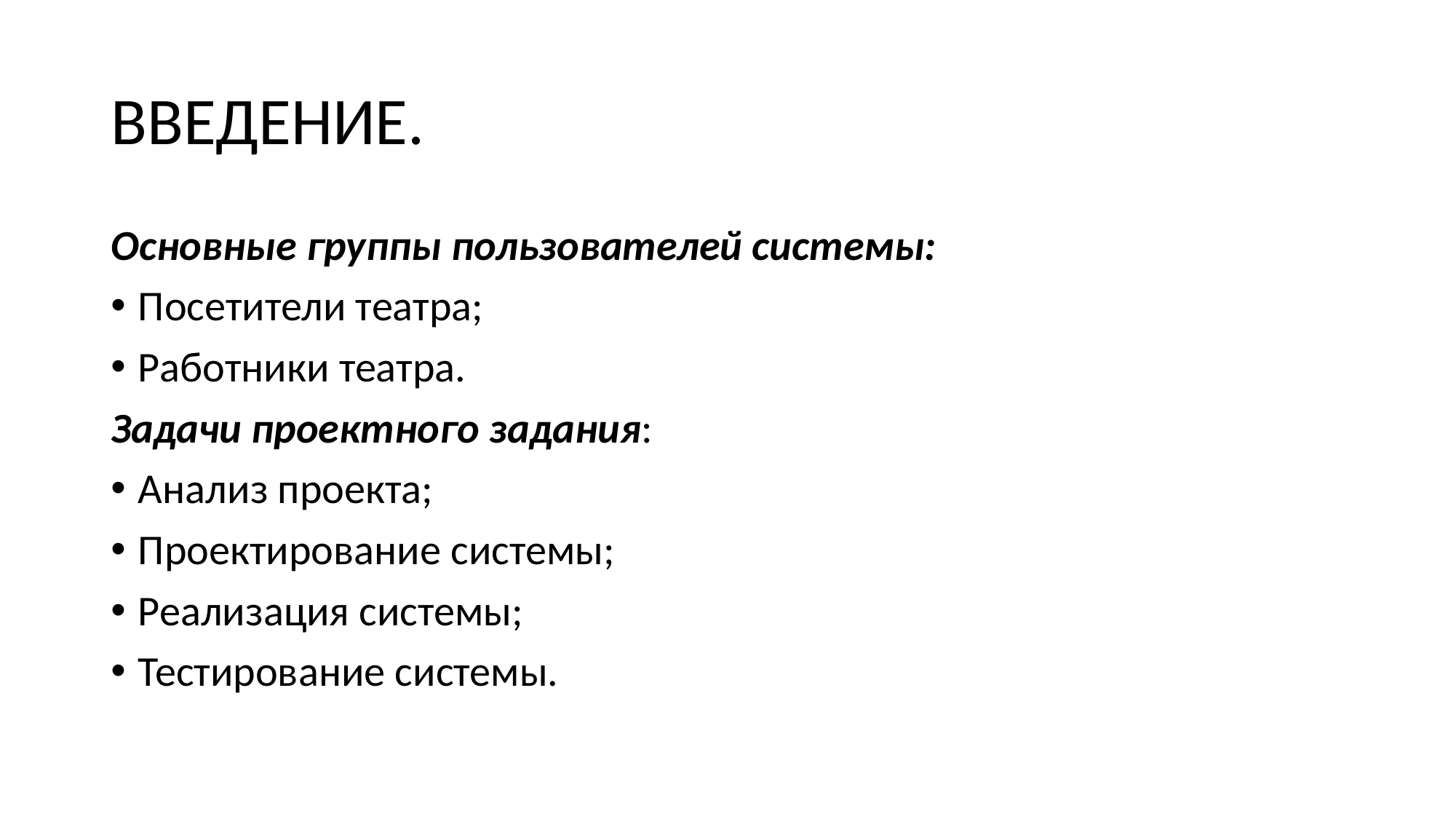

# ВВЕДЕНИЕ.
Основные группы пользователей системы:
Посетители театра;
Работники театра.
Задачи проектного задания:
Анализ проекта;
Проектирование системы;
Реализация системы;
Тестирование системы.